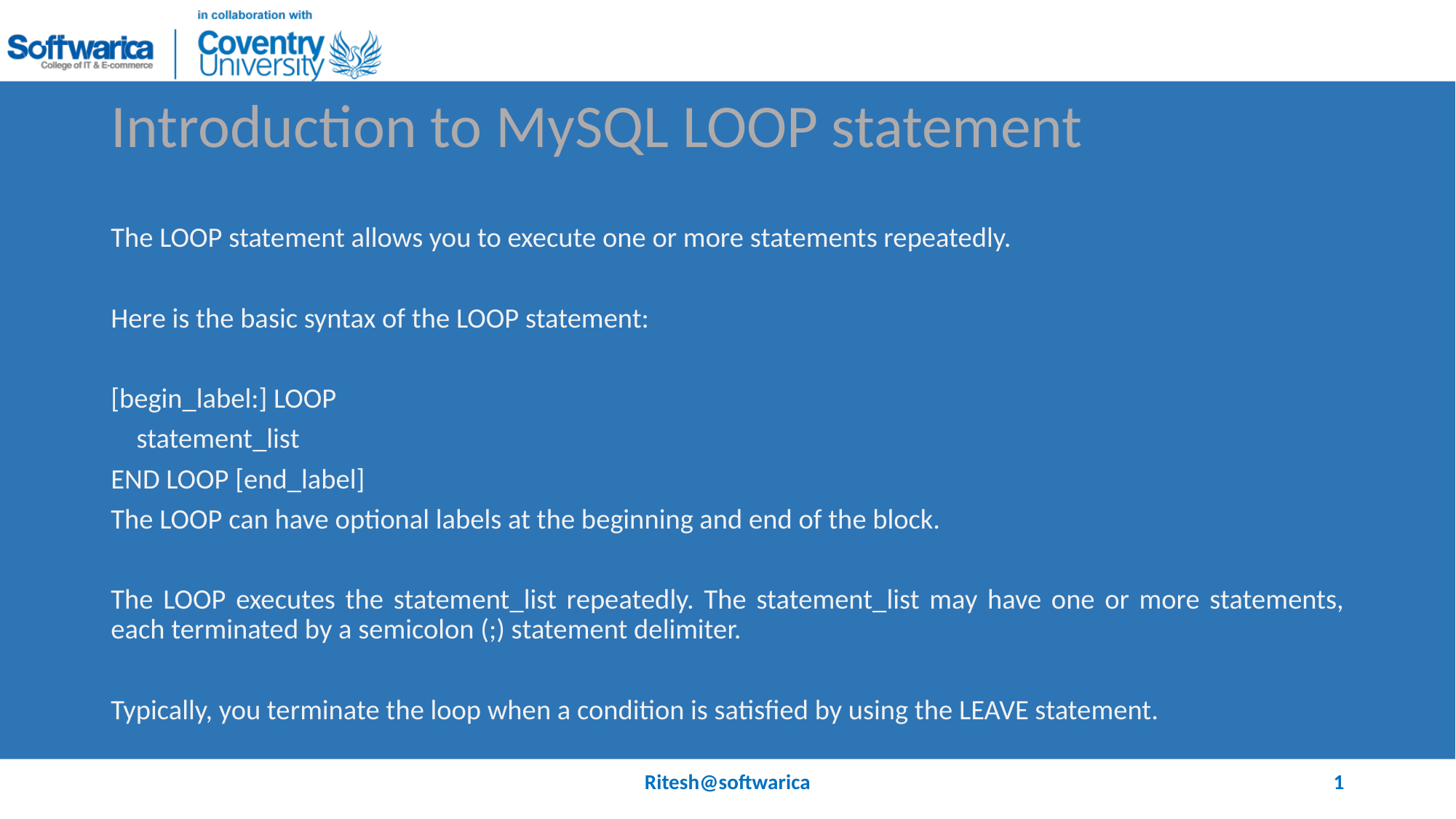

# Introduction to MySQL LOOP statement
The LOOP statement allows you to execute one or more statements repeatedly.

Here is the basic syntax of the LOOP statement:

[begin_label:] LOOP
    statement_list
END LOOP [end_label]
The LOOP can have optional labels at the beginning and end of the block.

The LOOP executes the statement_list repeatedly. The statement_list may have one or more statements, each terminated by a semicolon (;) statement delimiter.

Typically, you terminate the loop when a condition is satisfied by using the LEAVE statement.
Ritesh@softwarica
1